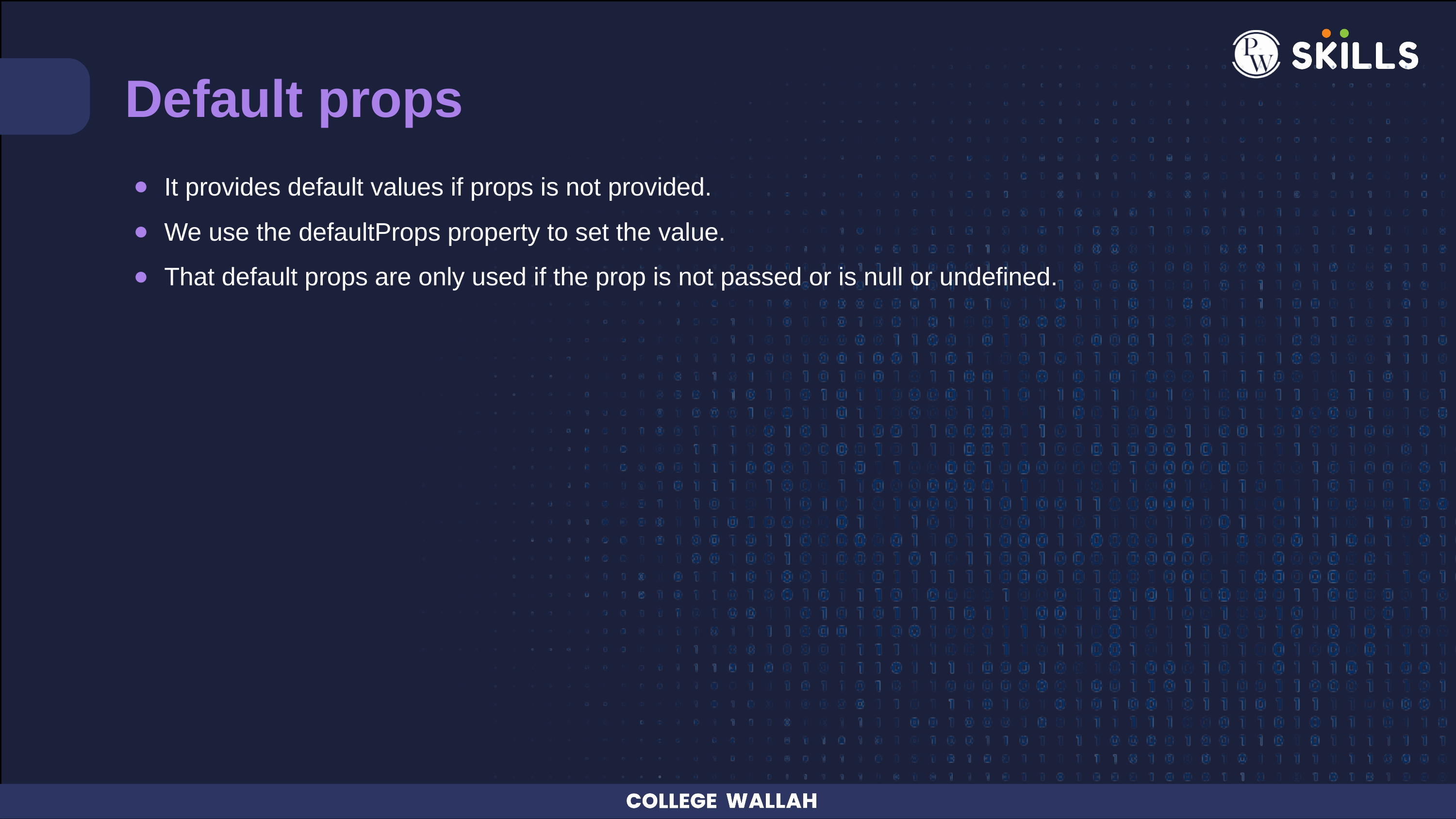

Default props
It provides default values if props is not provided.
We use the defaultProps property to set the value.
That default props are only used if the prop is not passed or is null or undefined.